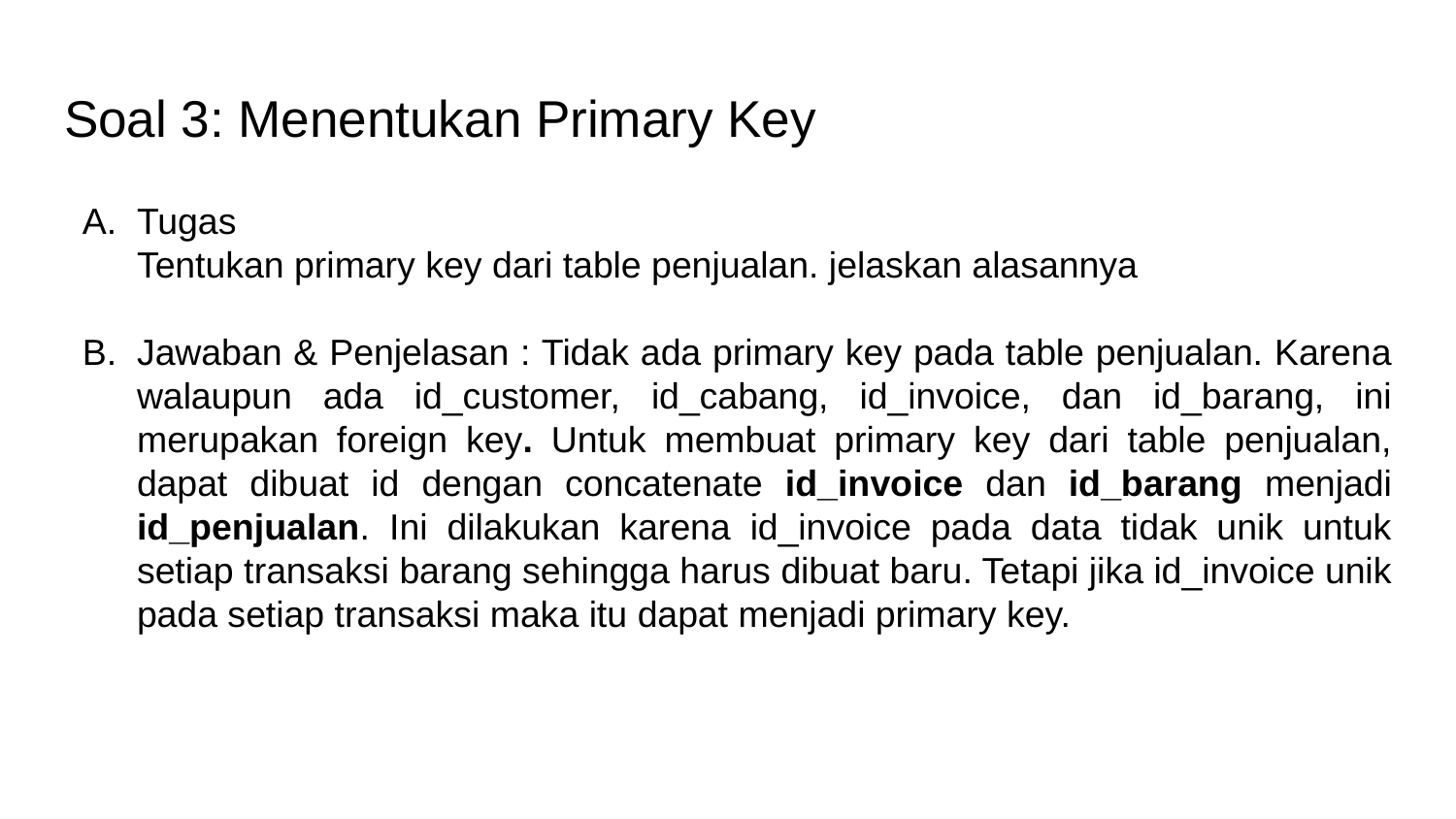

# Soal 3: Menentukan Primary Key
Tugas
Tentukan primary key dari table penjualan. jelaskan alasannya
Jawaban & Penjelasan : Tidak ada primary key pada table penjualan. Karena walaupun ada id_customer, id_cabang, id_invoice, dan id_barang, ini merupakan foreign key. Untuk membuat primary key dari table penjualan, dapat dibuat id dengan concatenate id_invoice dan id_barang menjadi id_penjualan. Ini dilakukan karena id_invoice pada data tidak unik untuk setiap transaksi barang sehingga harus dibuat baru. Tetapi jika id_invoice unik pada setiap transaksi maka itu dapat menjadi primary key.